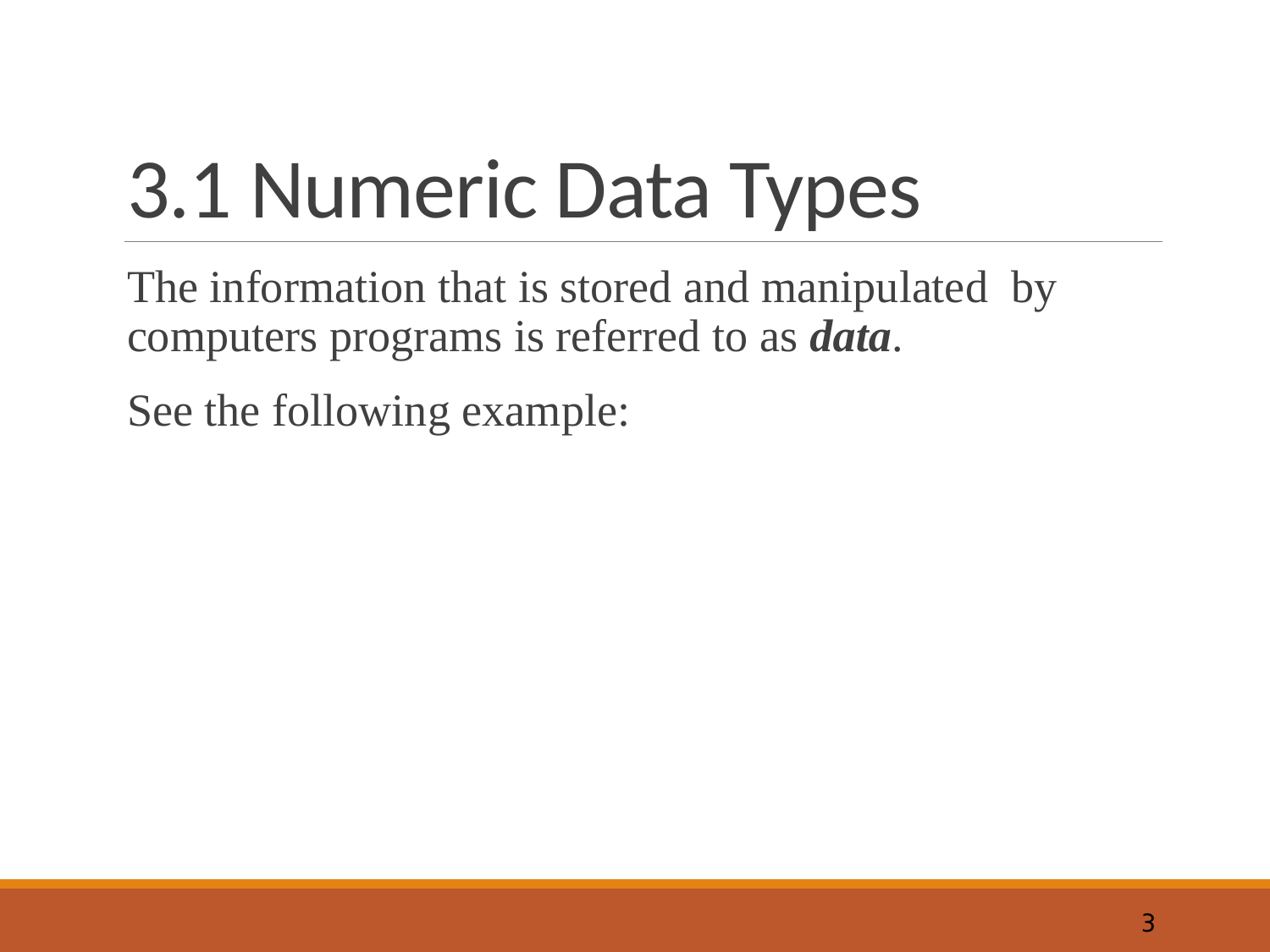

# 3.1 Numeric Data Types
The information that is stored and manipulated  by computers programs is referred to as data.
See the following example:

3